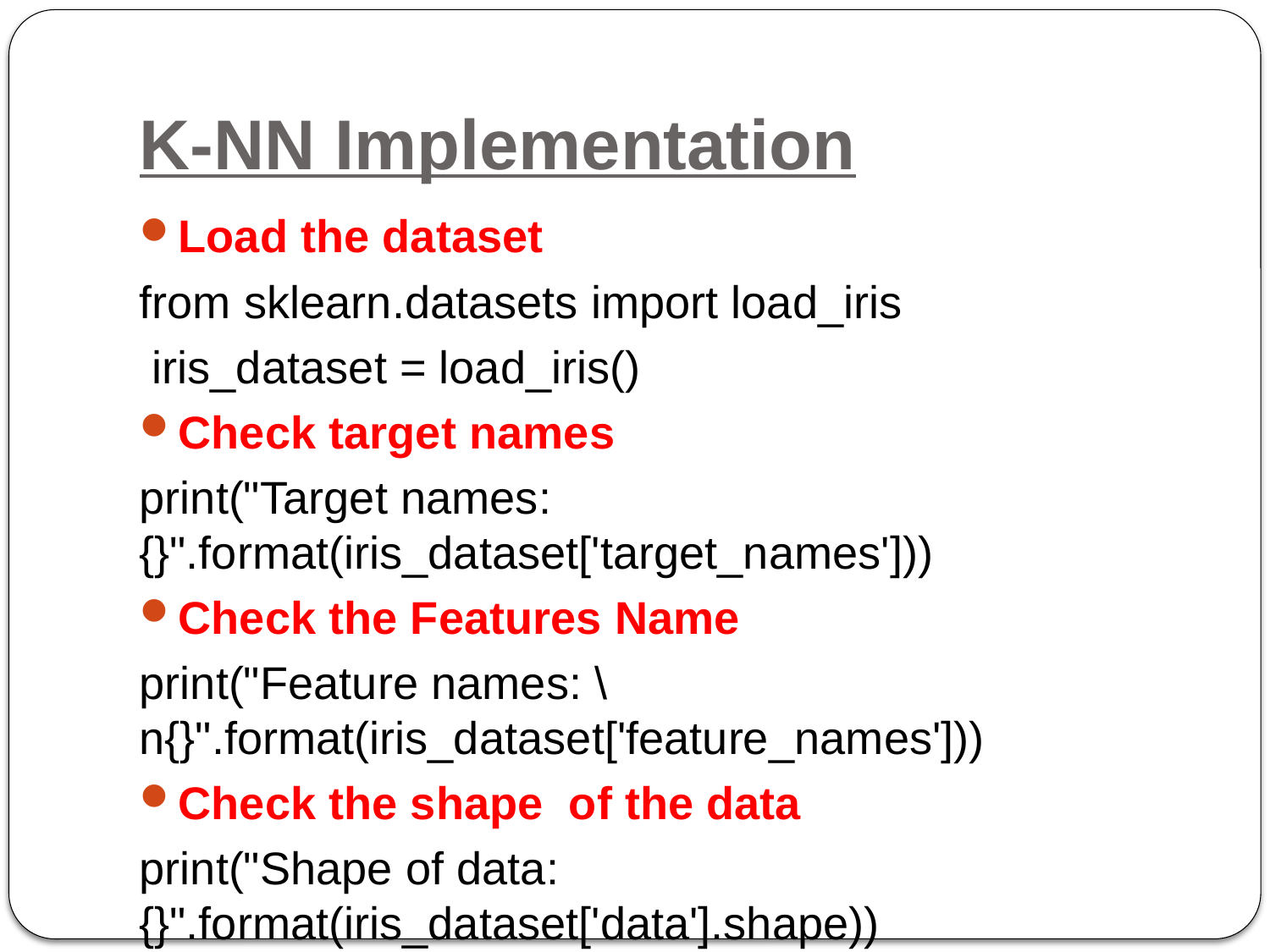

# K-NN Implementation
Load the dataset
from sklearn.datasets import load_iris
 iris_dataset = load_iris()
Check target names
print("Target names: {}".format(iris_dataset['target_names']))
Check the Features Name
print("Feature names: \n{}".format(iris_dataset['feature_names']))
Check the shape  of the data
print("Shape of data: {}".format(iris_dataset['data'].shape))